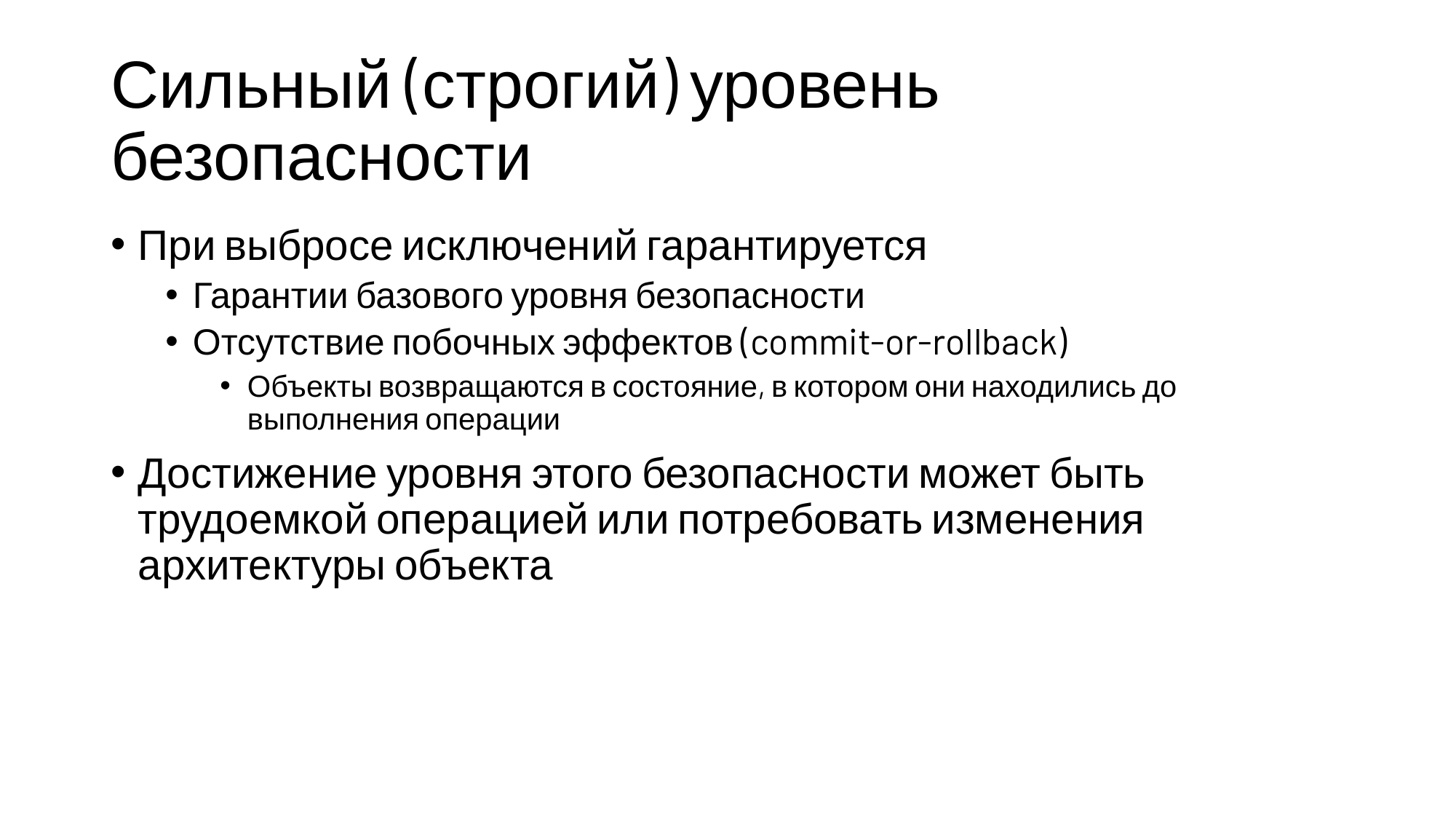

# Сильный (строгий) уровень безопасности
При выбросе исключений гарантируется
Гарантии базового уровня безопасности
Отсутствие побочных эффектов (commit-or-rollback)
Объекты возвращаются в состояние, в котором они находились до выполнения операции
Достижение уровня этого безопасности может быть трудоемкой операцией или потребовать изменения архитектуры объекта